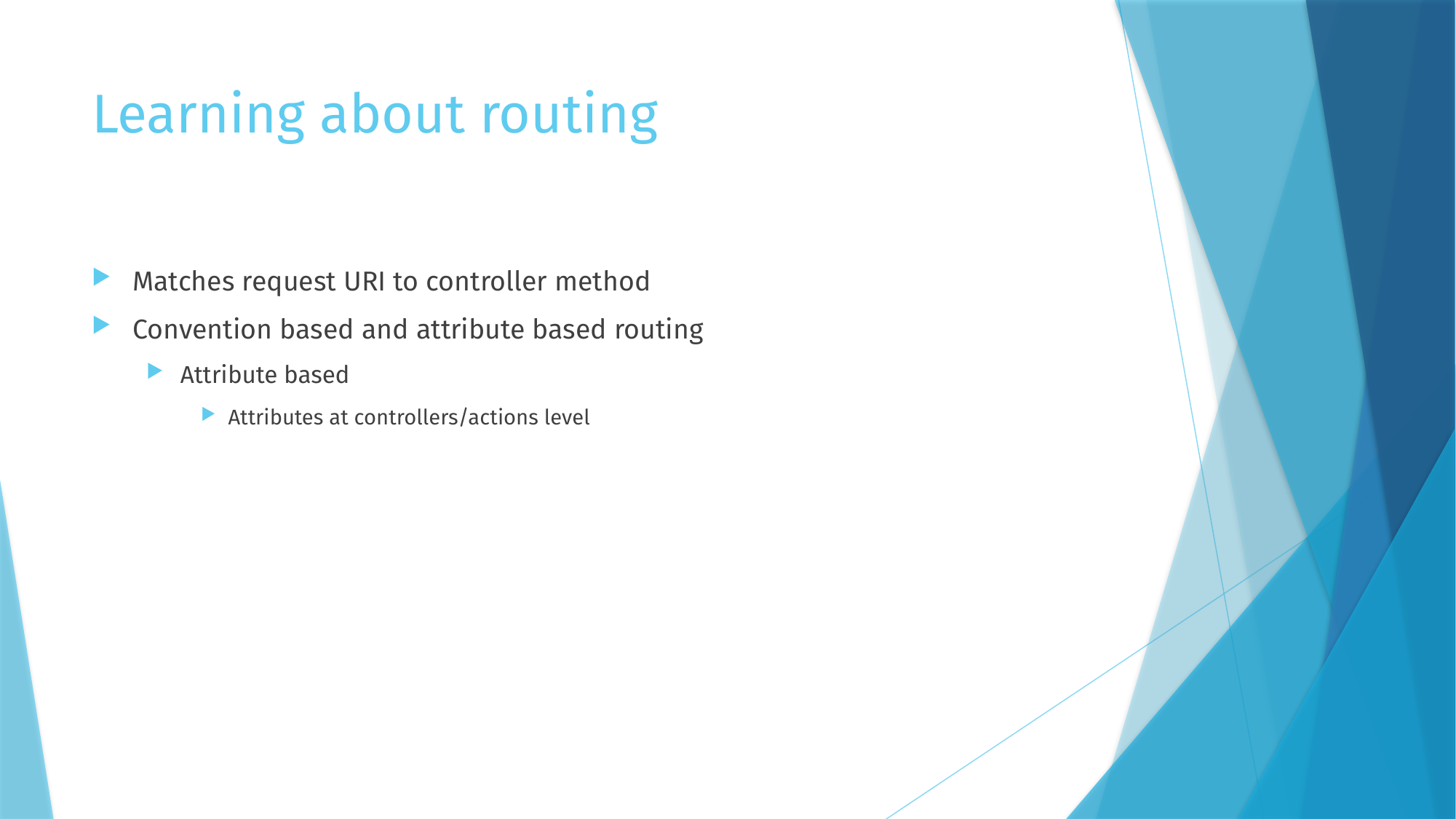

# Learning about routing
Matches request URI to controller method
Convention based and attribute based routing
Attribute based
Attributes at controllers/actions level